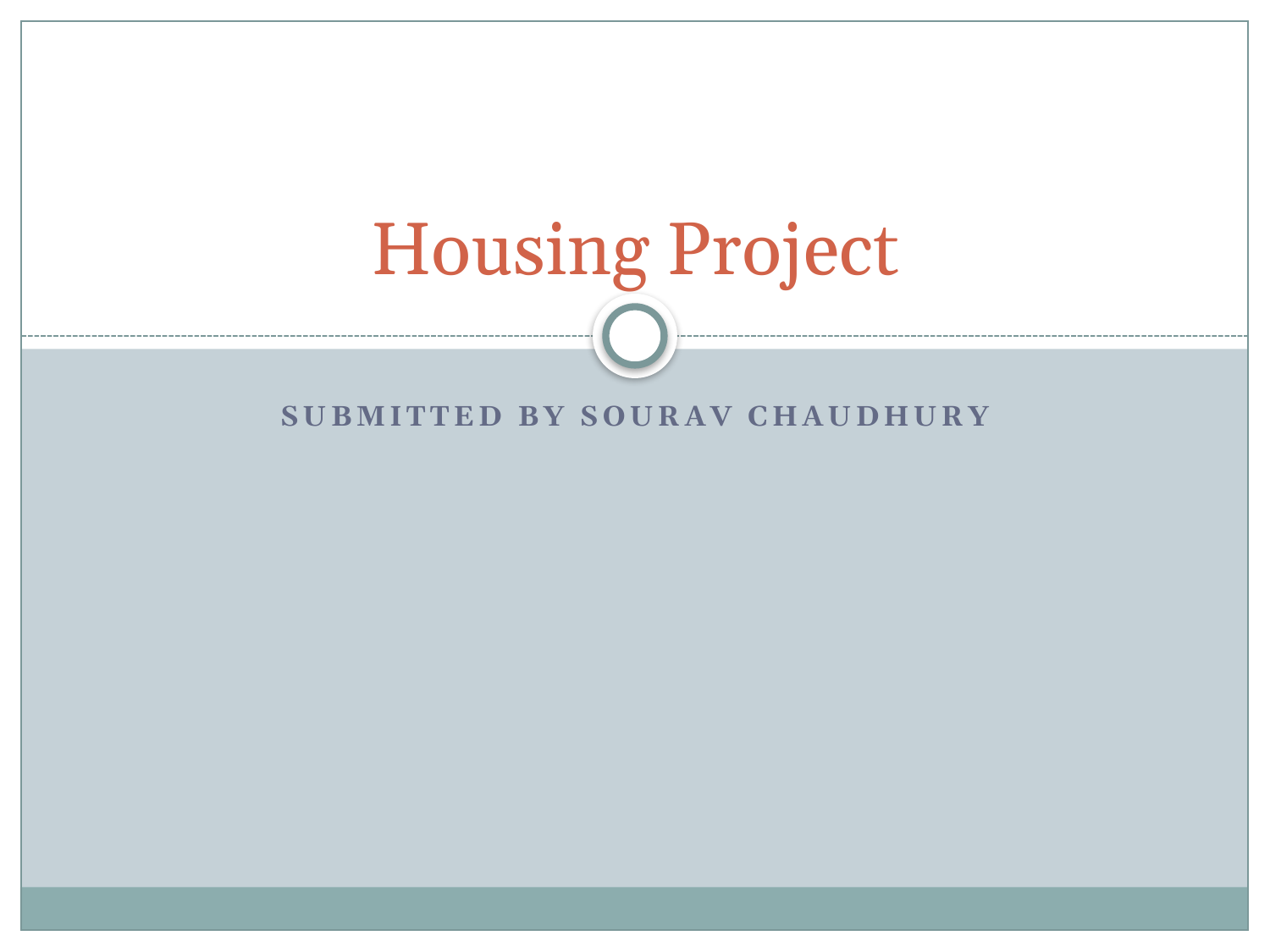

# Housing Project
Submitted by Sourav Chaudhury